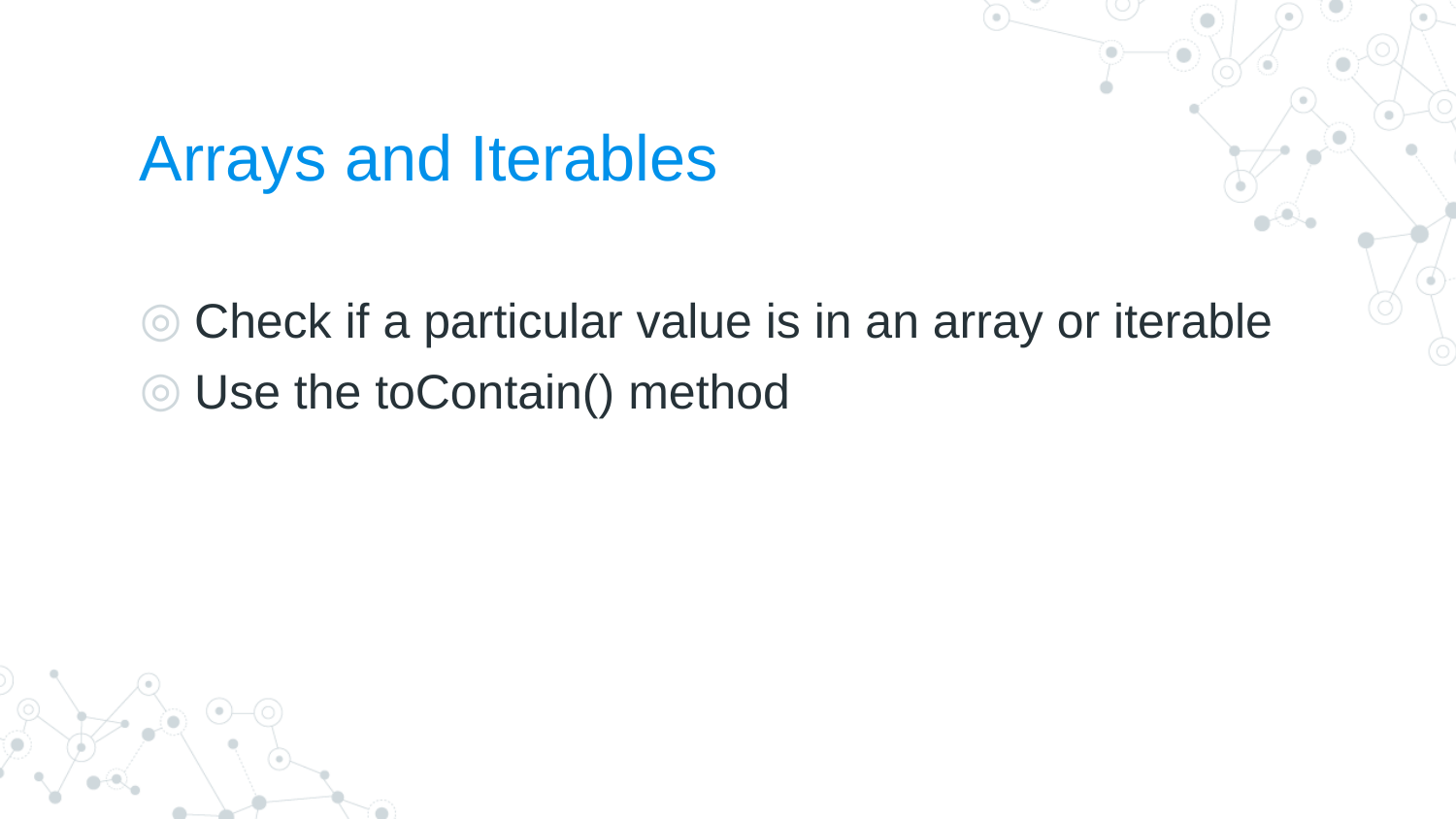

# Arrays and Iterables
Check if a particular value is in an array or iterable
Use the toContain() method